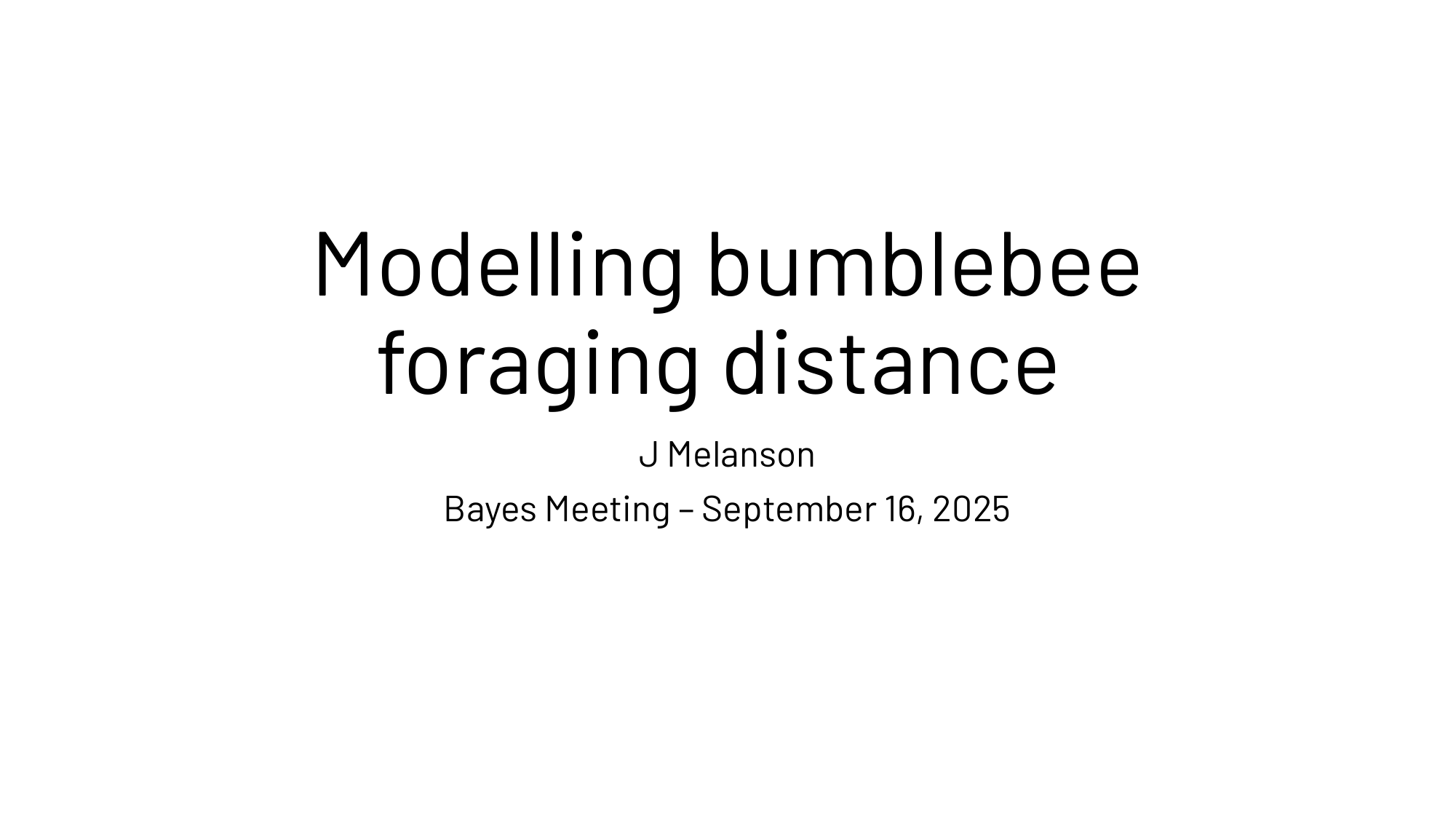

# Modelling bumblebee foraging distance
J Melanson
Bayes Meeting – September 16, 2025